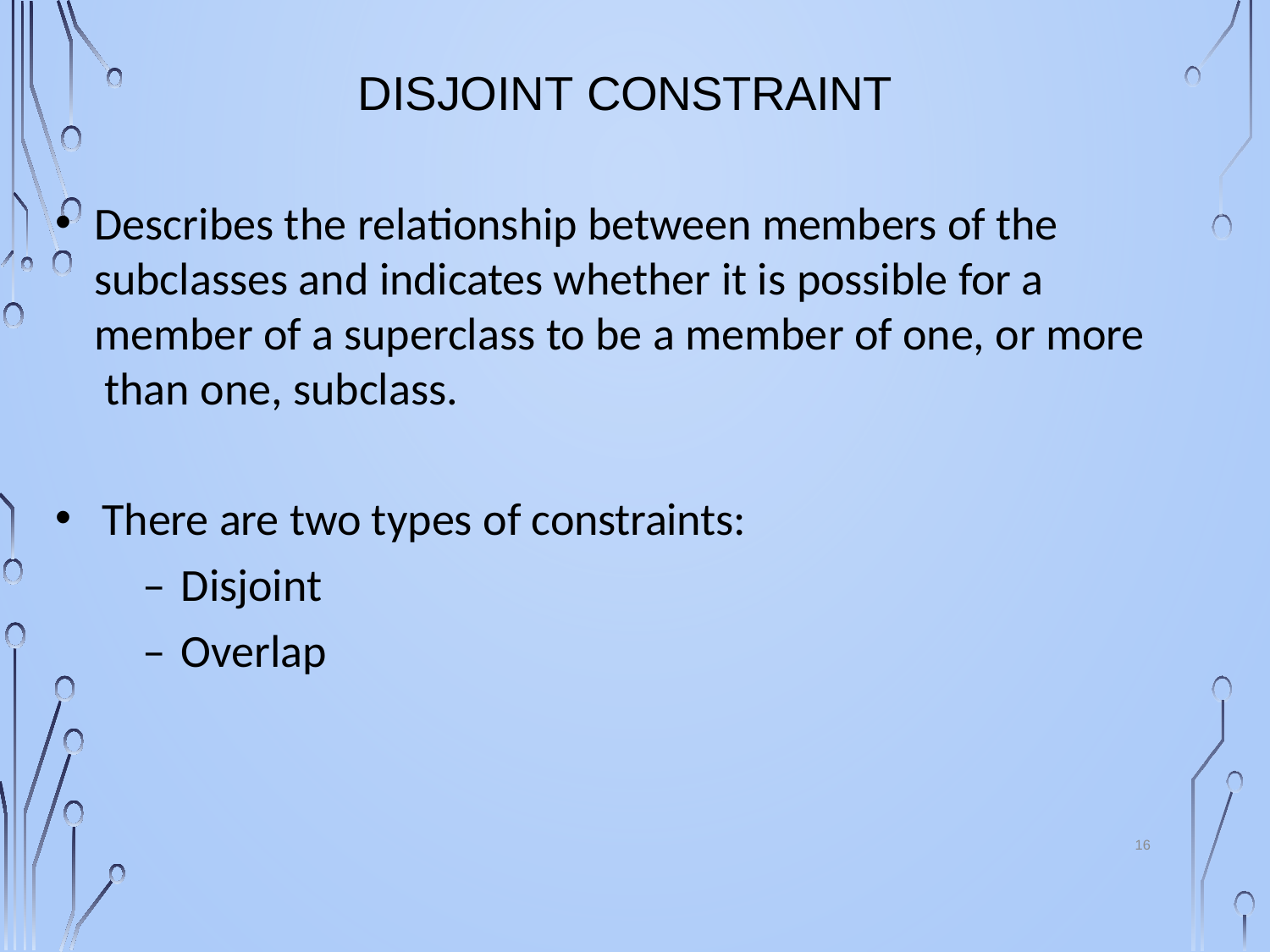

# Disjoint Constraint
Describes the relationship between members of the  subclasses and indicates whether it is possible for a  member of a superclass to be a member of one, or more  than one, subclass.

There are two types of constraints:
‒ Disjoint
‒ Overlap
16